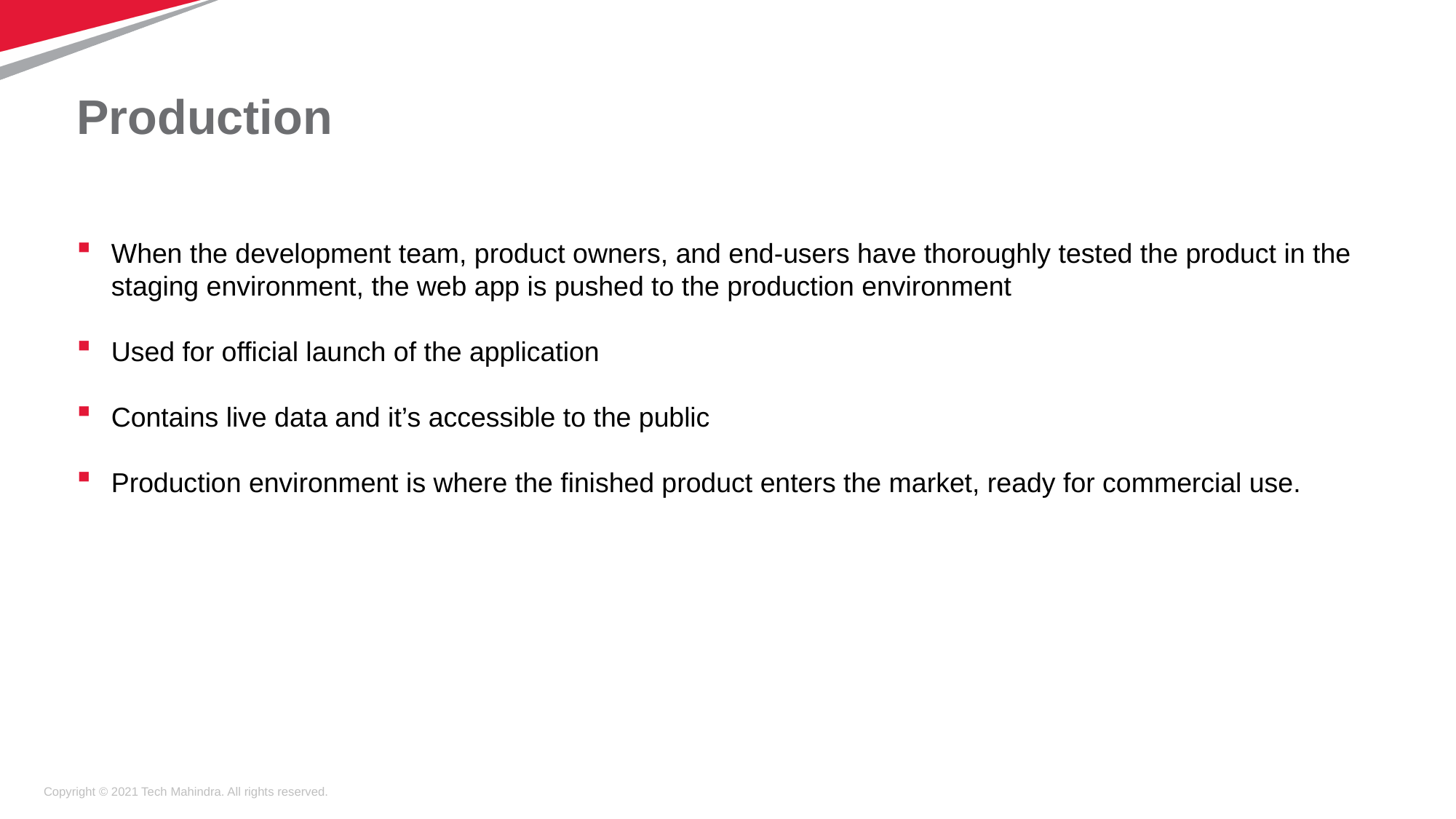

# Production
When the development team, product owners, and end-users have thoroughly tested the product in the staging environment, the web app is pushed to the production environment

Used for official launch of the application

Contains live data and it’s accessible to the public

Production environment is where the finished product enters the market, ready for commercial use.